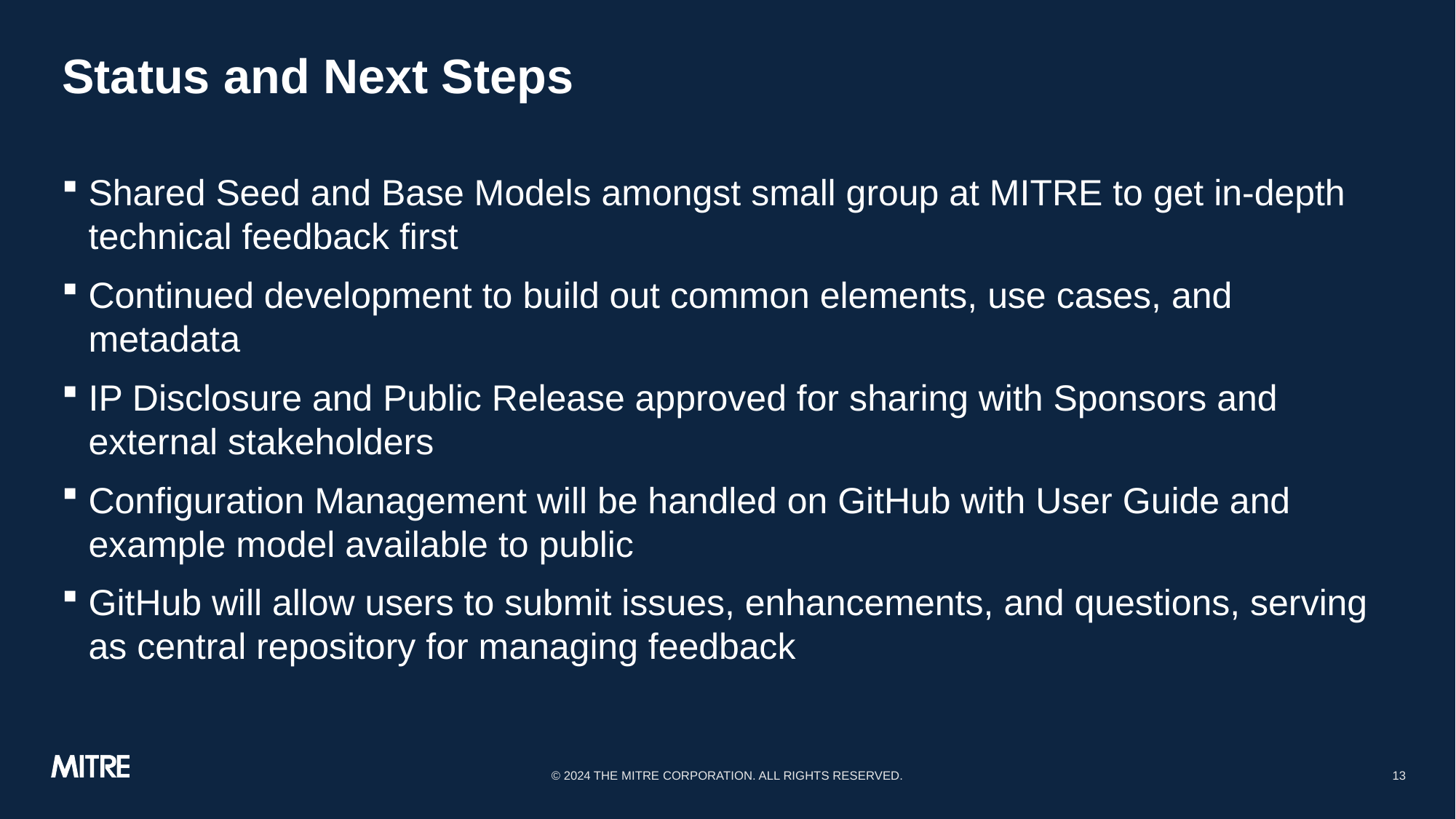

# Status and Next Steps
Shared Seed and Base Models amongst small group at MITRE to get in-depth technical feedback first
Continued development to build out common elements, use cases, and metadata
IP Disclosure and Public Release approved for sharing with Sponsors and external stakeholders
Configuration Management will be handled on GitHub with User Guide and example model available to public
GitHub will allow users to submit issues, enhancements, and questions, serving as central repository for managing feedback
© 2024 THE MITRE CORPORATION. ALL RIGHTS RESERVED.
13